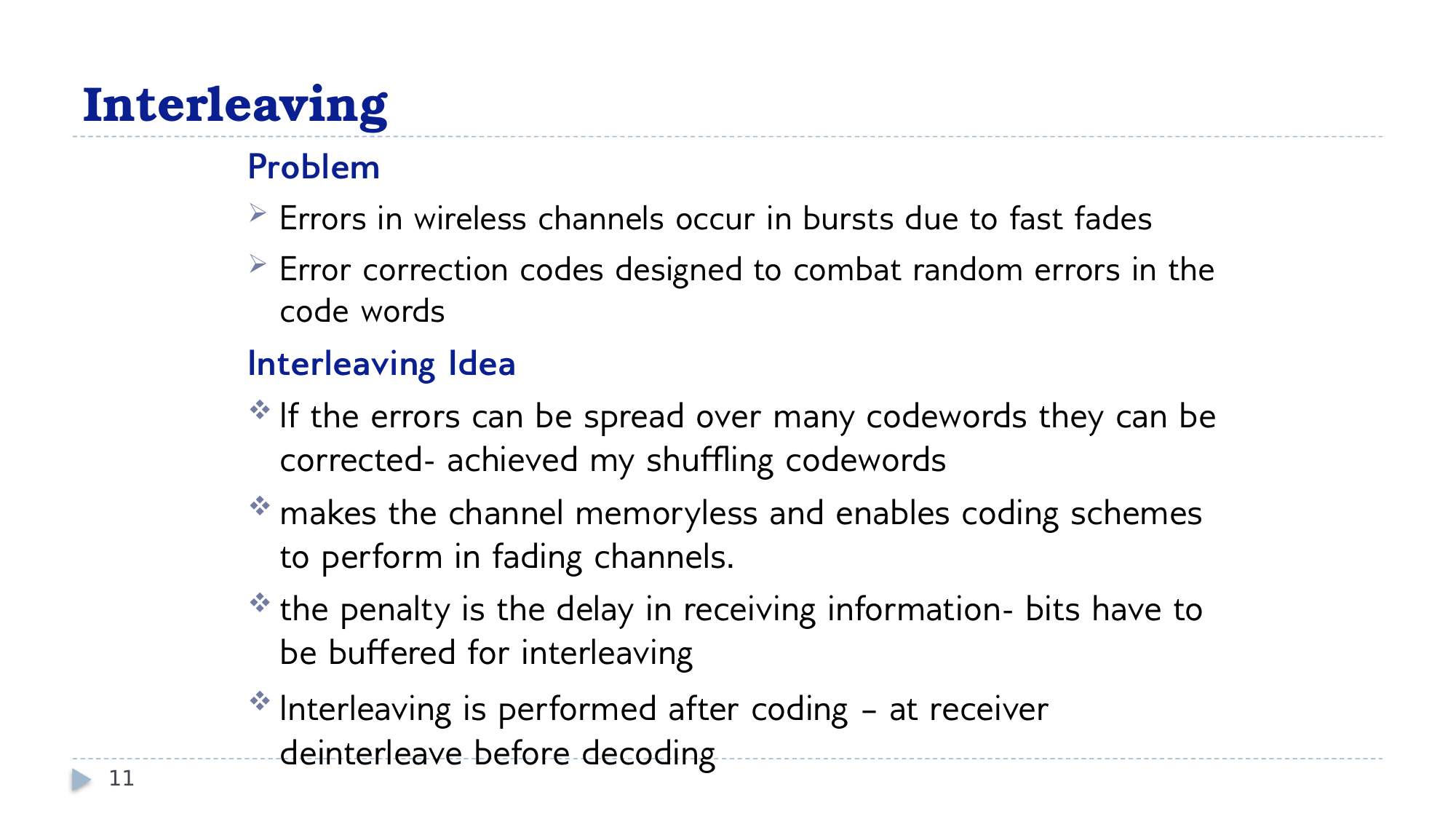

# Interleaving
Problem
Errors in wireless channels occur in bursts due to fast fades
Error correction codes designed to combat random errors in the code words
Interleaving Idea
If the errors can be spread over many codewords they can be corrected- achieved my shuffling codewords
makes the channel memoryless and enables coding schemes to perform in fading channels.
the penalty is the delay in receiving information- bits have to be buffered for interleaving
Interleaving is performed after coding – at receiver deinterleave before decoding

11